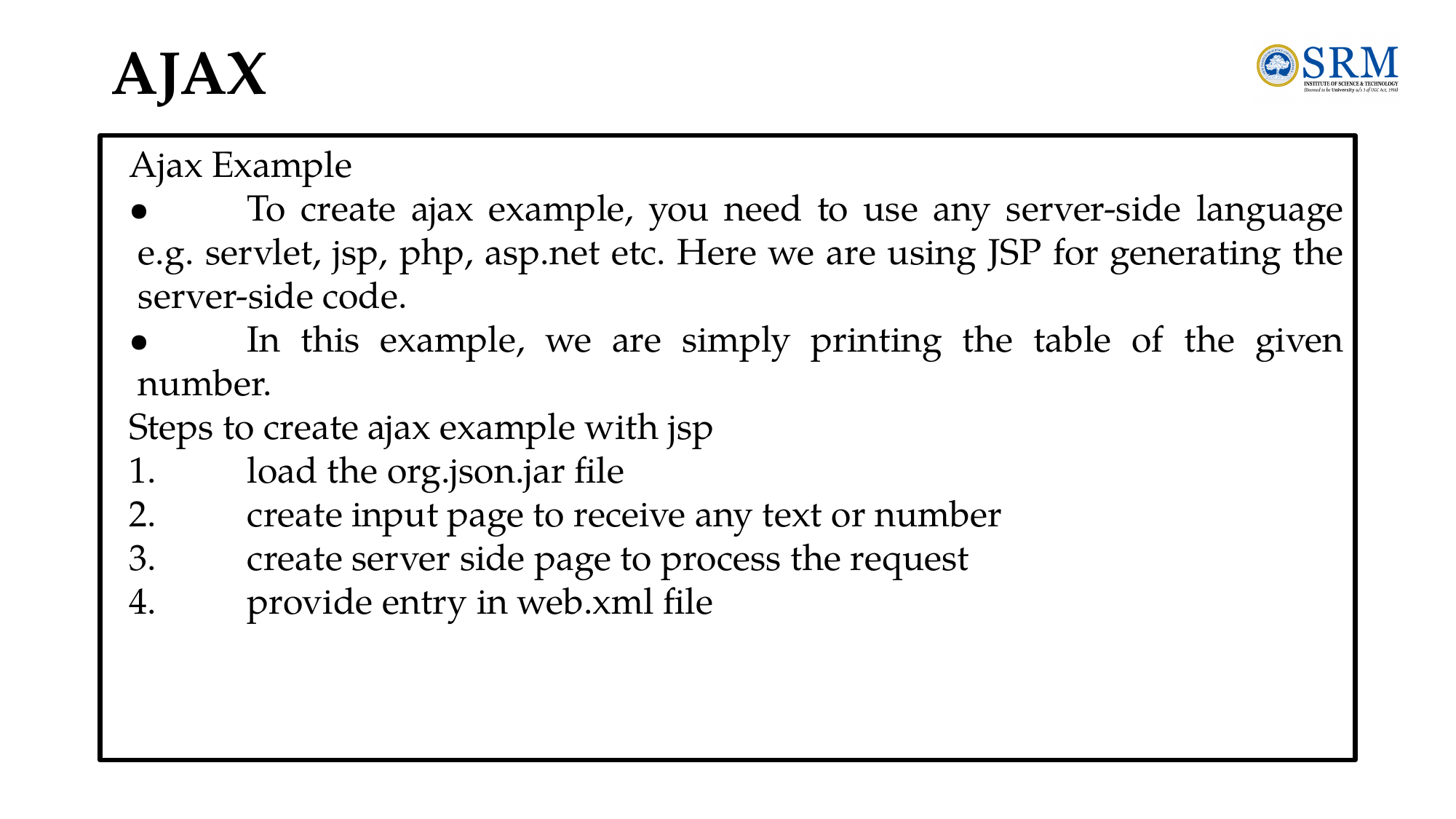

# AJAX
Ajax Example
•	To create ajax example, you need to use any server-side language e.g. servlet, jsp, php, asp.net etc. Here we are using JSP for generating the server-side code.
•	In this example, we are simply printing the table of the given number.
Steps to create ajax example with jsp
1.	load the org.json.jar file
2.	create input page to receive any text or number
3.	create server side page to process the request
4.	provide entry in web.xml file